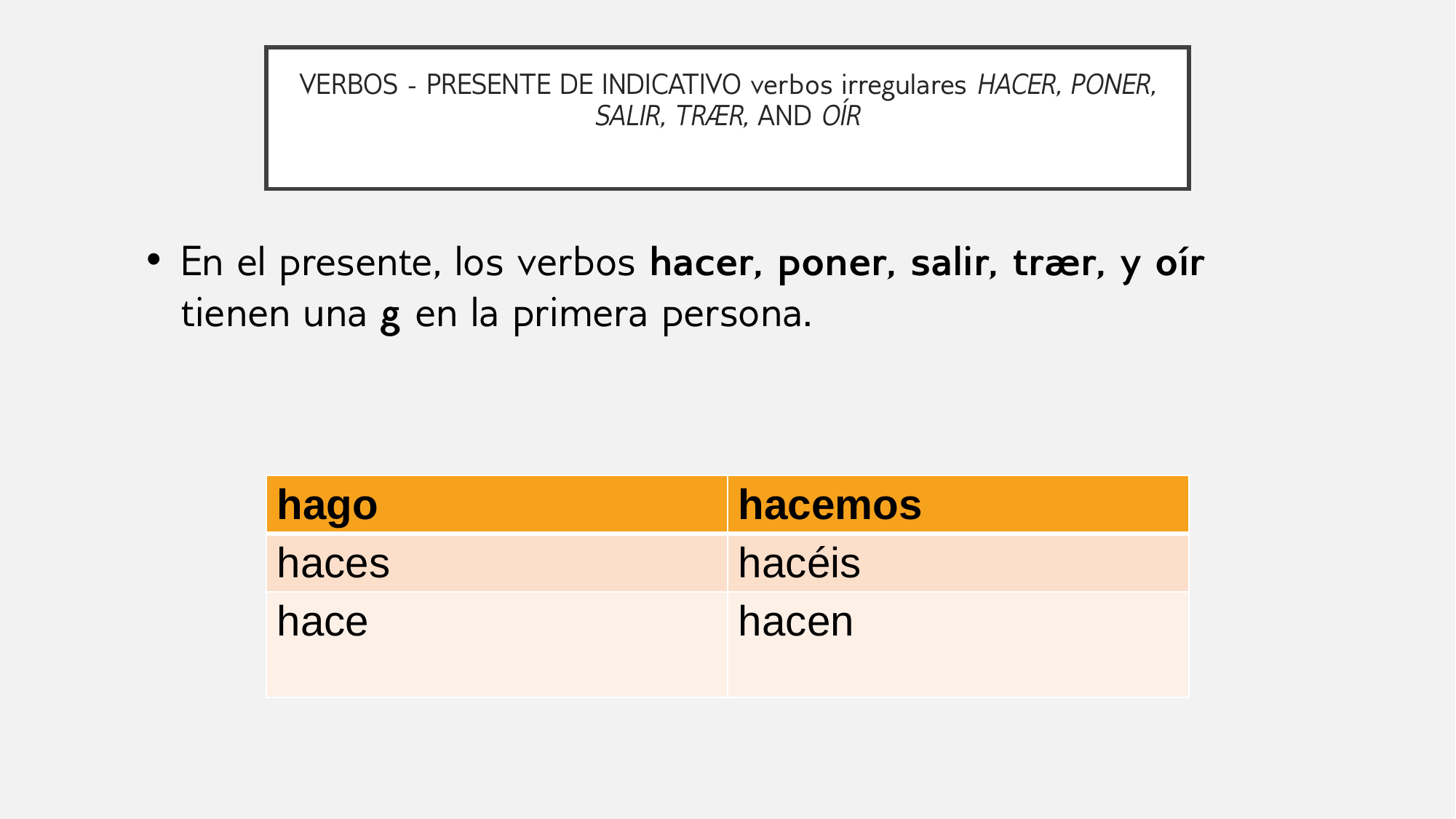

# VERBOS - PRESENTE DE INDICATIVO verbos irregulares HACER, PONER, SALIR, TRAER, AND OÍR
En el presente, los verbos hacer, poner, salir, traer, y oír tienen una g en la primera persona.
| hago | hacemos |
| --- | --- |
| haces | hacéis |
| hace | hacen |